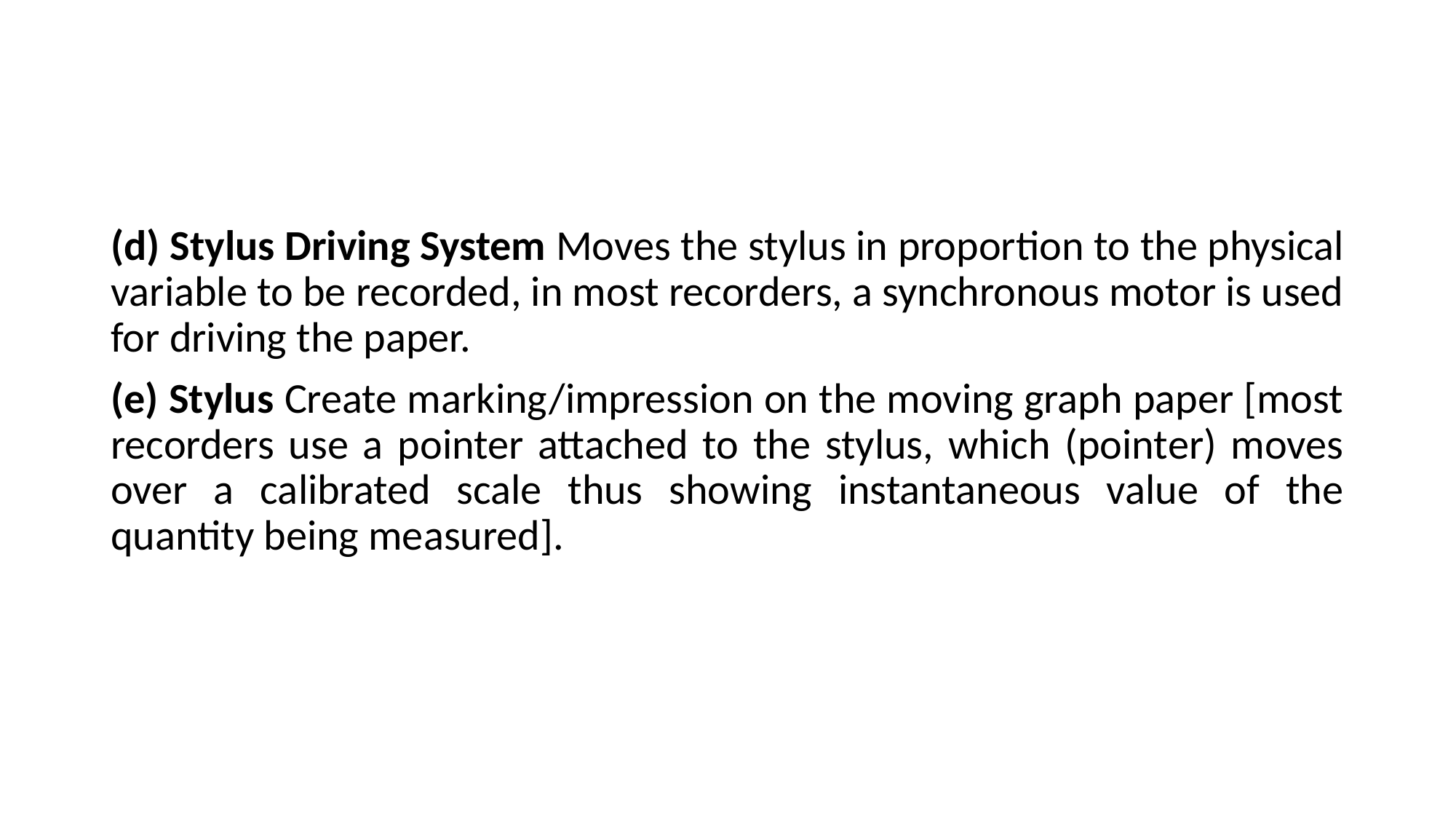

#
(d) Stylus Driving System Moves the stylus in proportion to the physical variable to be recorded, in most recorders, a synchronous motor is used for driving the paper.
(e) Stylus Create marking/impression on the moving graph paper [most recorders use a pointer attached to the stylus, which (pointer) moves over a calibrated scale thus showing instantaneous value of the quantity being measured].